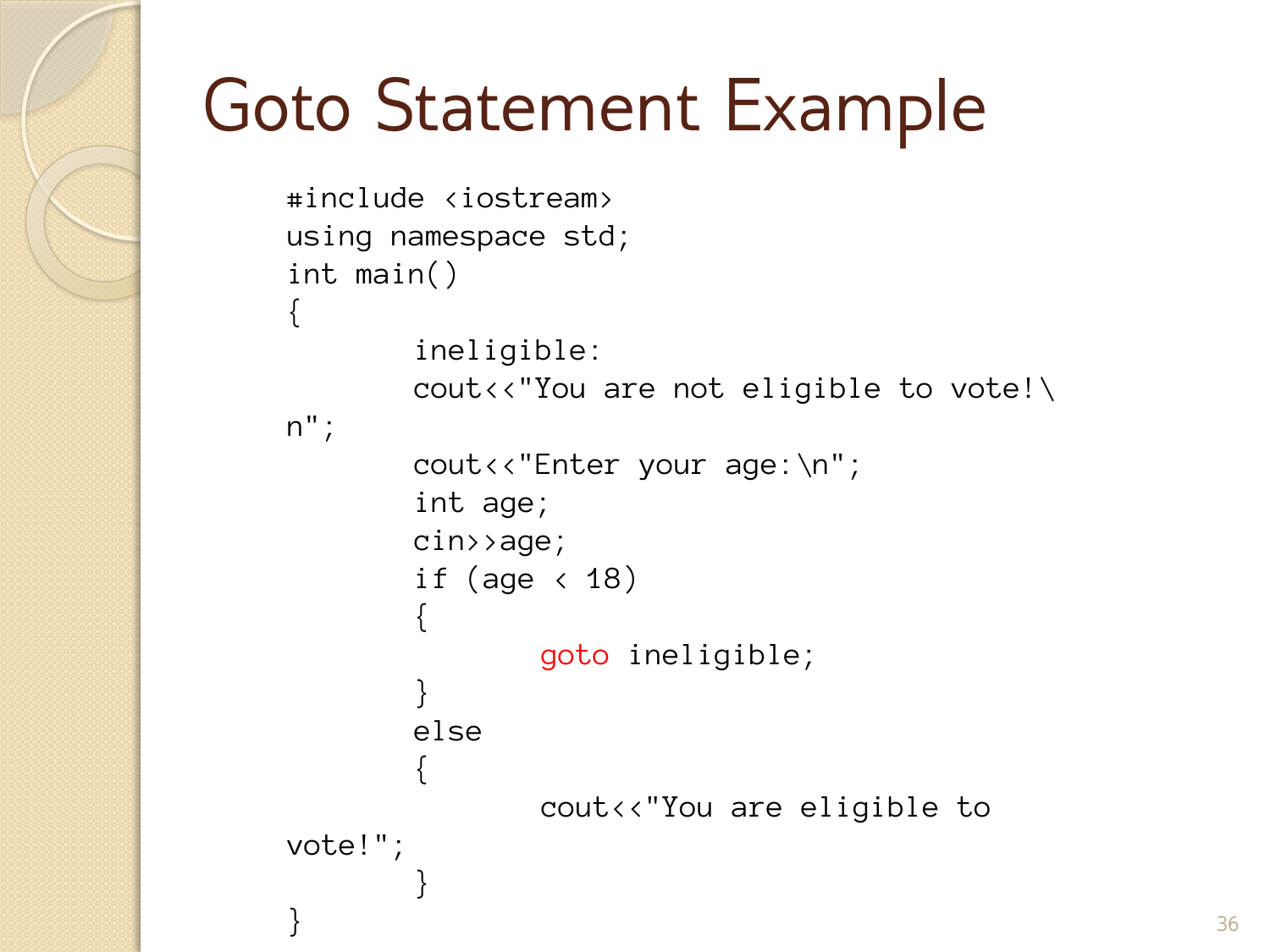

# Goto Statement Example
#include <iostream>
using namespace std;
int main()
{
	ineligible:
	cout<<"You are not eligible to vote!\n";
	cout<<"Enter your age:\n";
	int age;
	cin>>age;
	if (age < 18)
	{
		goto ineligible;
	}
	else
	{
		cout<<"You are eligible to vote!";
	}
}
36